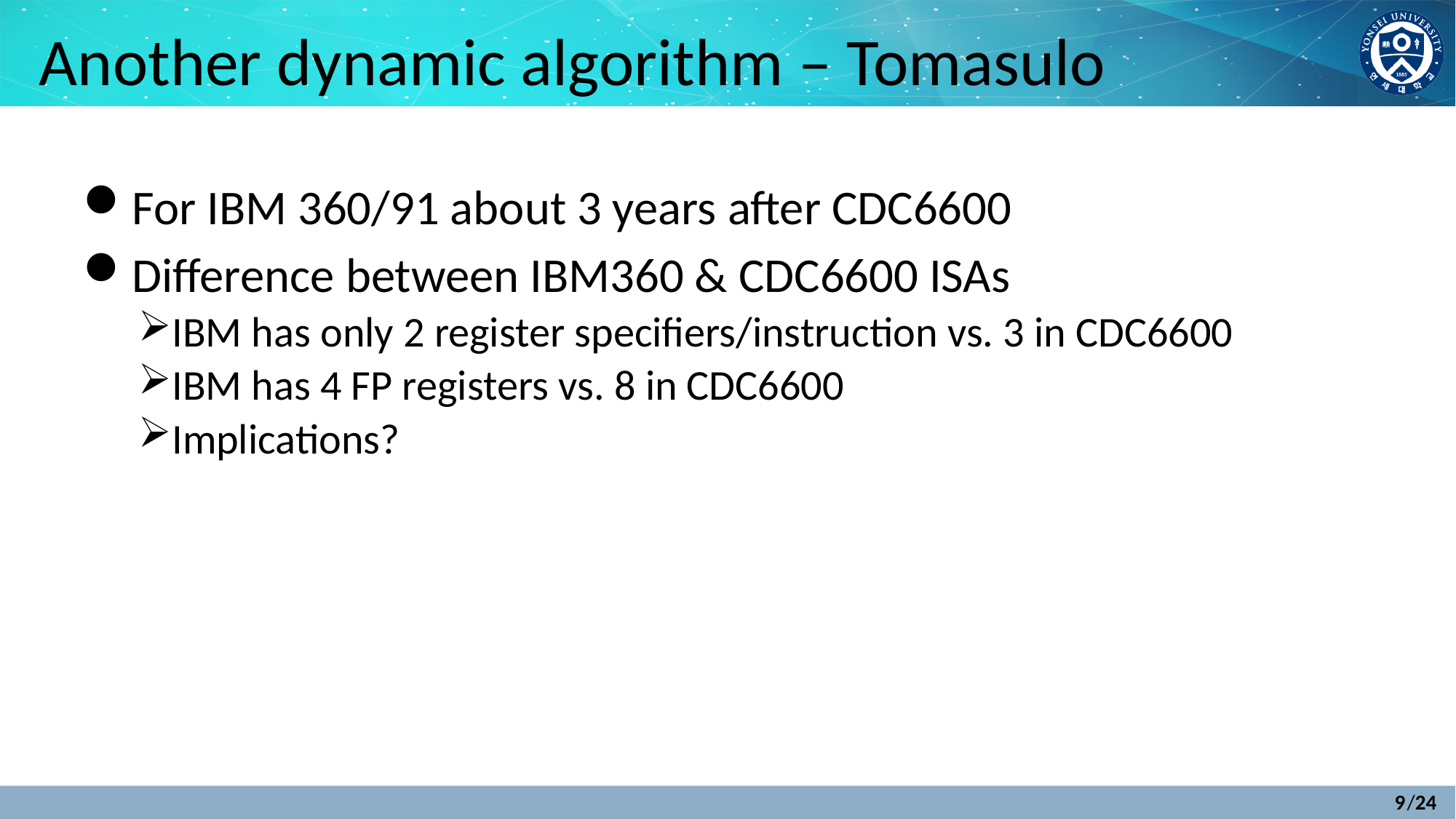

# Another dynamic algorithm – Tomasulo
For IBM 360/91 about 3 years after CDC6600
Difference between IBM360 & CDC6600 ISAs
IBM has only 2 register specifiers/instruction vs. 3 in CDC6600
IBM has 4 FP registers vs. 8 in CDC6600
Implications?

9